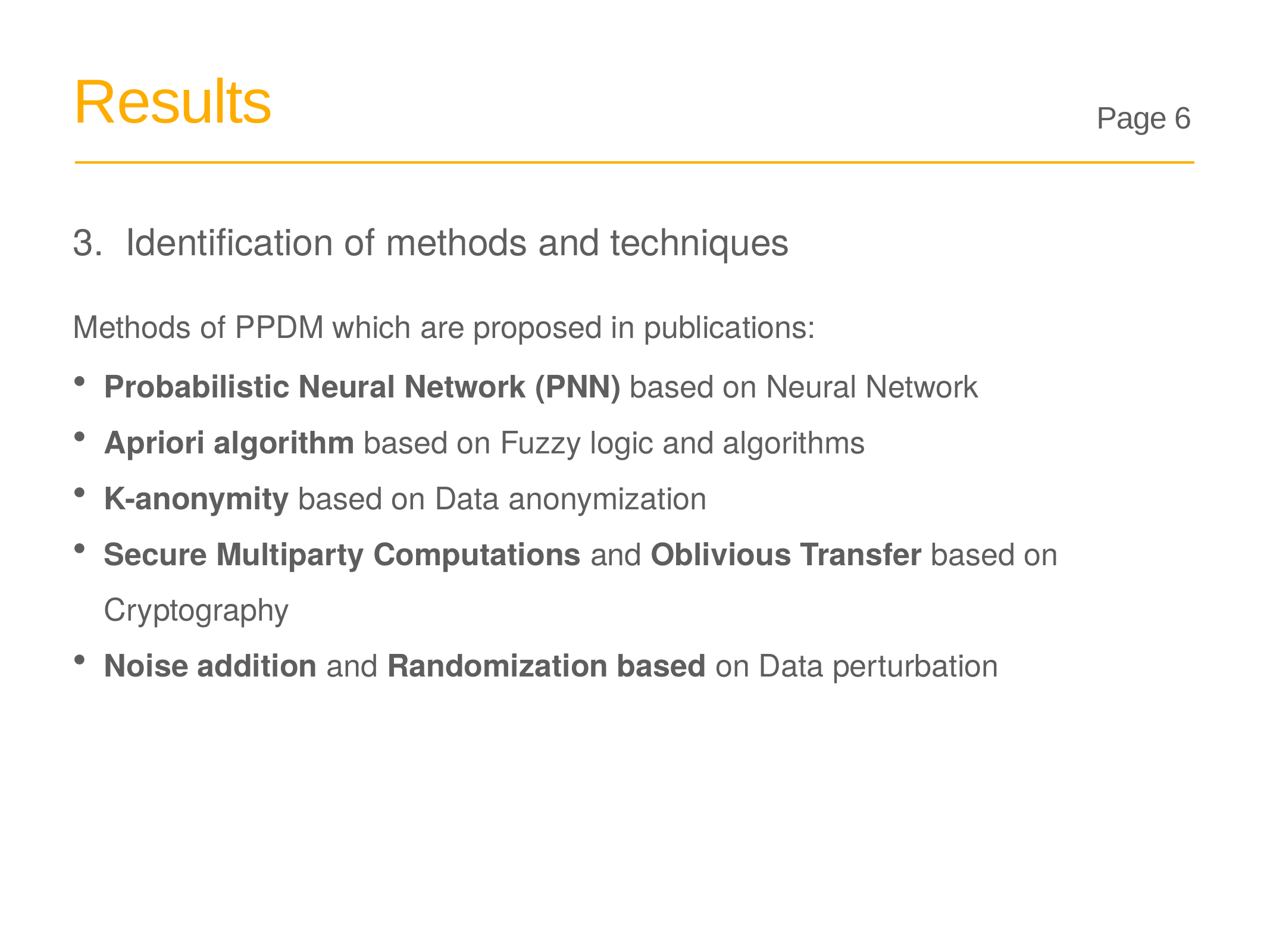

# Results
Page 6

Identification of methods and techniques
Methods of PPDM which are proposed in publications:
Probabilistic Neural Network (PNN) based on Neural Network
Apriori algorithm based on Fuzzy logic and algorithms
K-anonymity based on Data anonymization
Secure Multiparty Computations and Oblivious Transfer based on Cryptography
Noise addition and Randomization based on Data perturbation